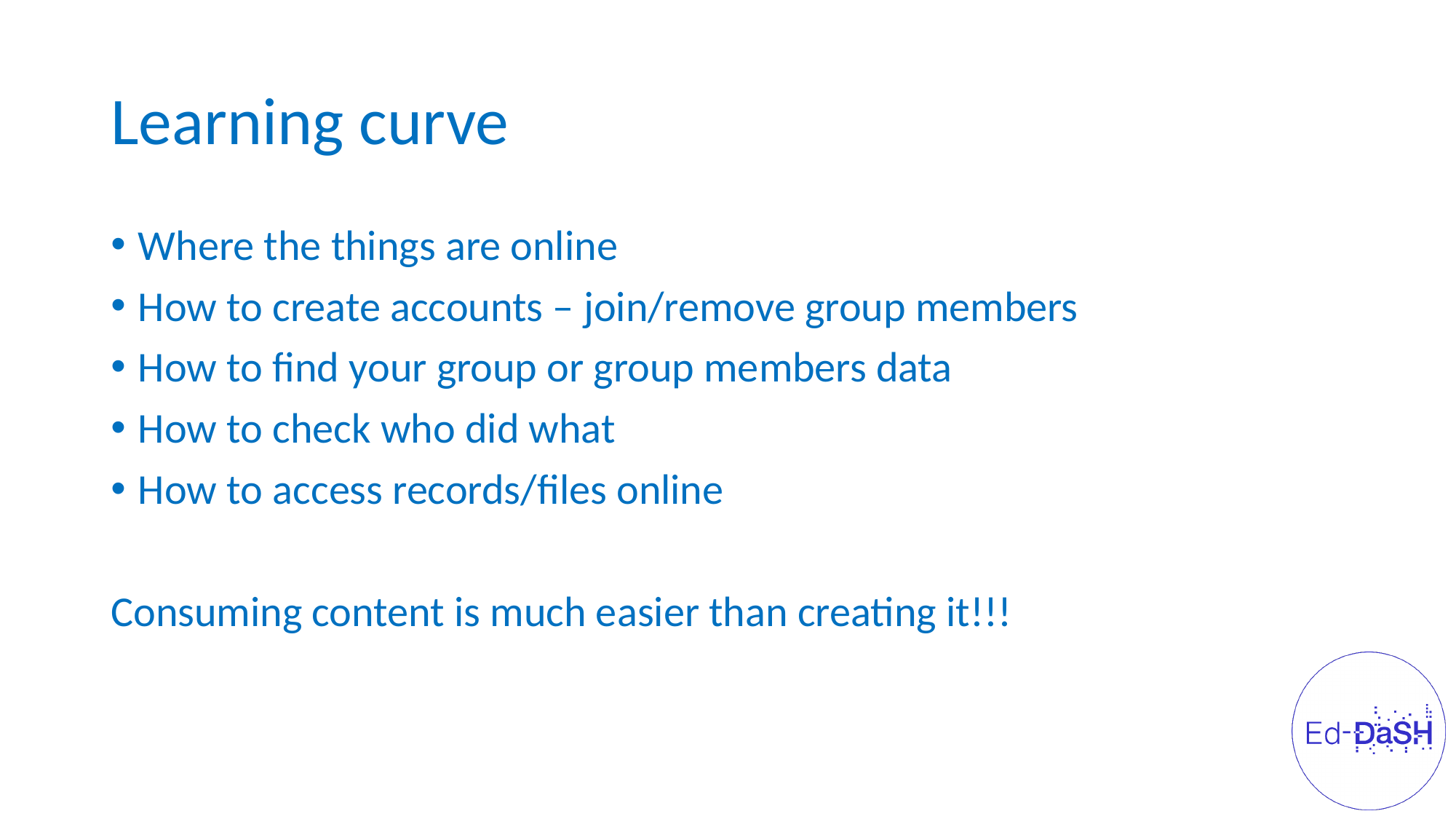

# Learning curve
Where the things are online
How to create accounts – join/remove group members
How to find your group or group members data
How to check who did what
How to access records/files online

Consuming content is much easier than creating it!!!